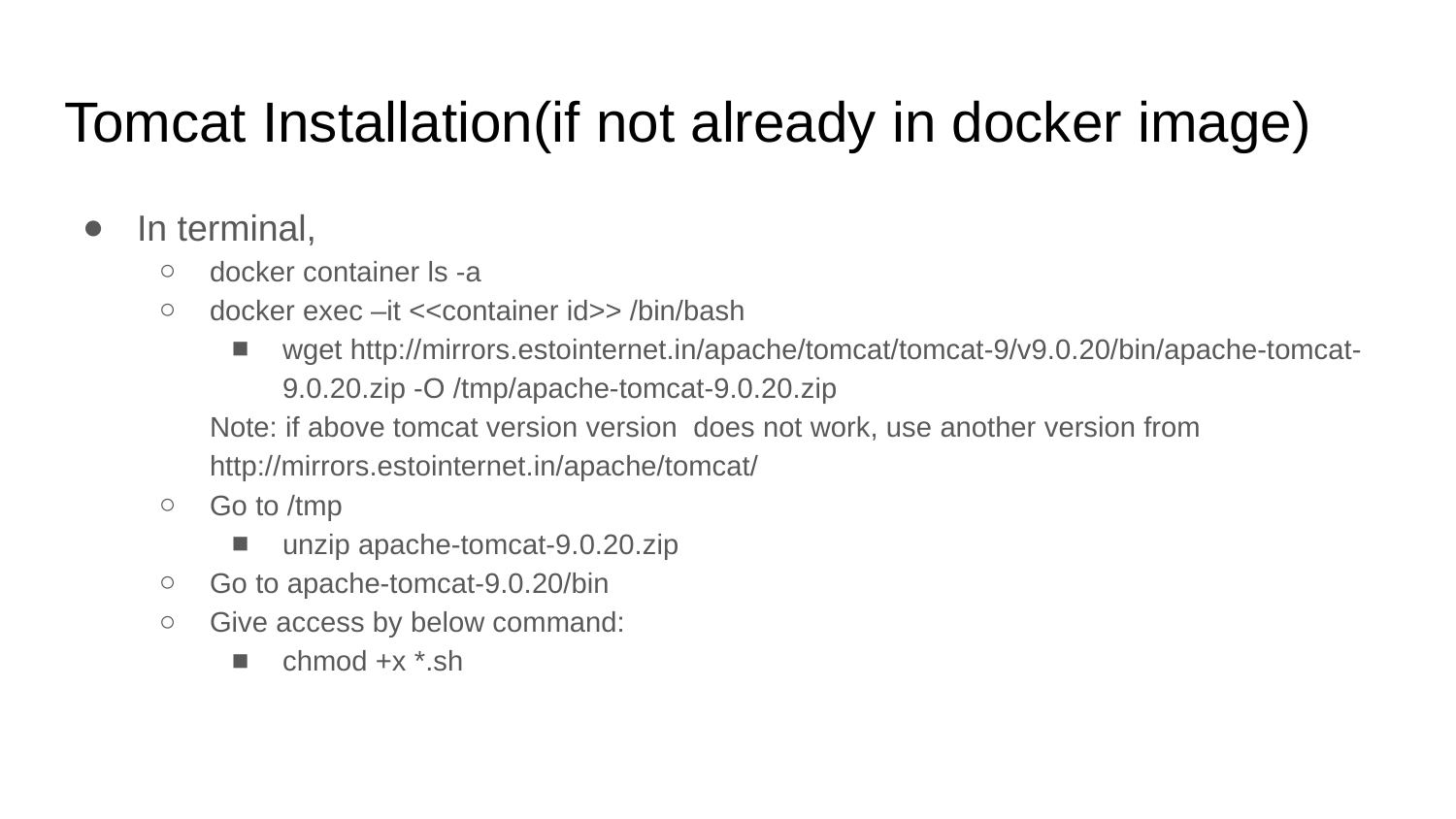

# Tomcat Installation(if not already in docker image)
In terminal,
docker container ls -a
docker exec –it <<container id>> /bin/bash
wget http://mirrors.estointernet.in/apache/tomcat/tomcat-9/v9.0.20/bin/apache-tomcat-9.0.20.zip -O /tmp/apache-tomcat-9.0.20.zip
	Note: if above tomcat version version  does not work, use another version from
	http://mirrors.estointernet.in/apache/tomcat/
Go to /tmp
unzip apache-tomcat-9.0.20.zip
Go to apache-tomcat-9.0.20/bin
Give access by below command:
chmod +x *.sh